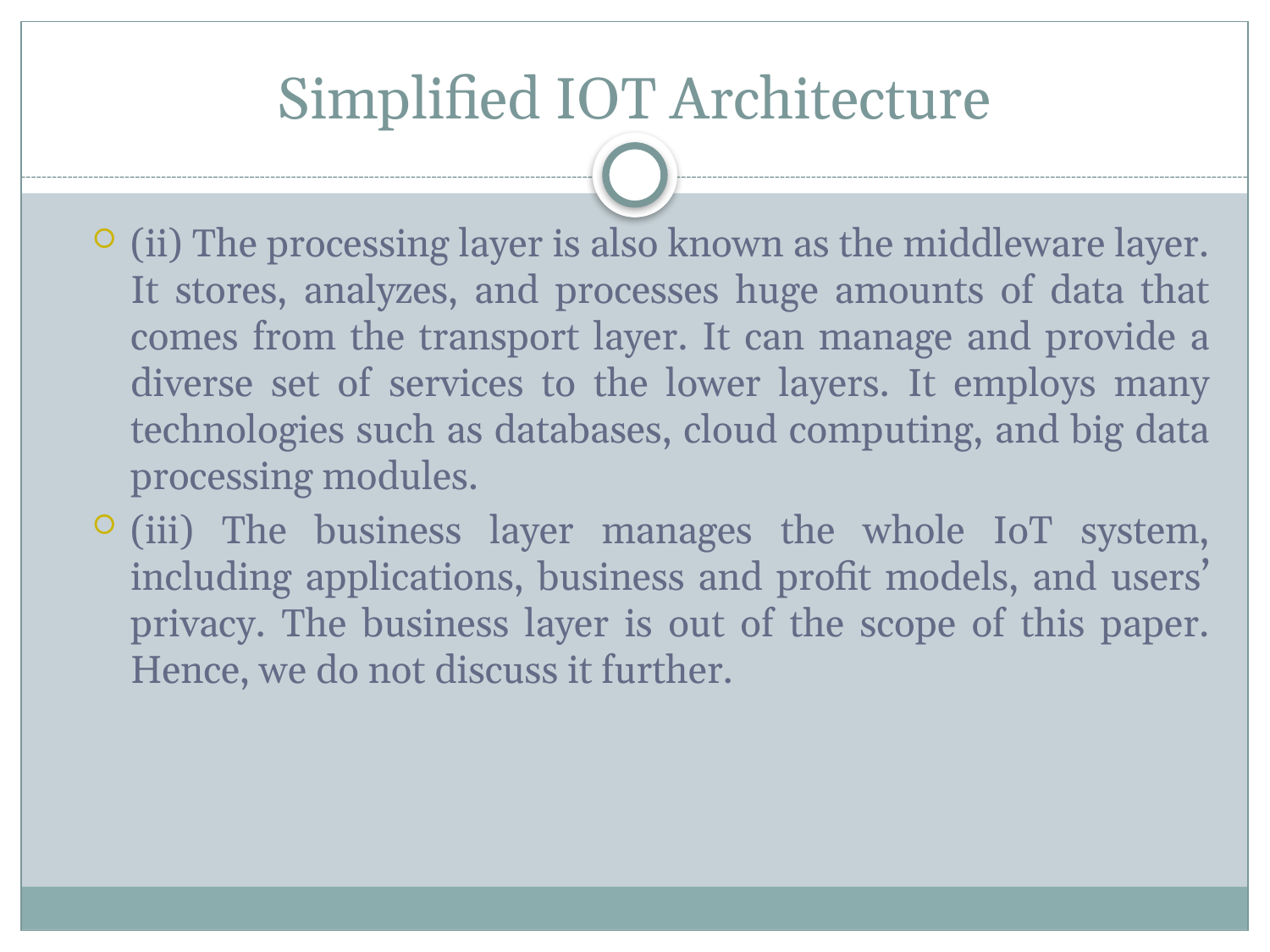

# Simplified IOT Architecture
(ii) The processing layer is also known as the middleware layer. It stores, analyzes, and processes huge amounts of data that comes from the transport layer. It can manage and provide a diverse set of services to the lower layers. It employs many technologies such as databases, cloud computing, and big data processing modules.
(iii) The business layer manages the whole IoT system, including applications, business and profit models, and users’ privacy. The business layer is out of the scope of this paper. Hence, we do not discuss it further.